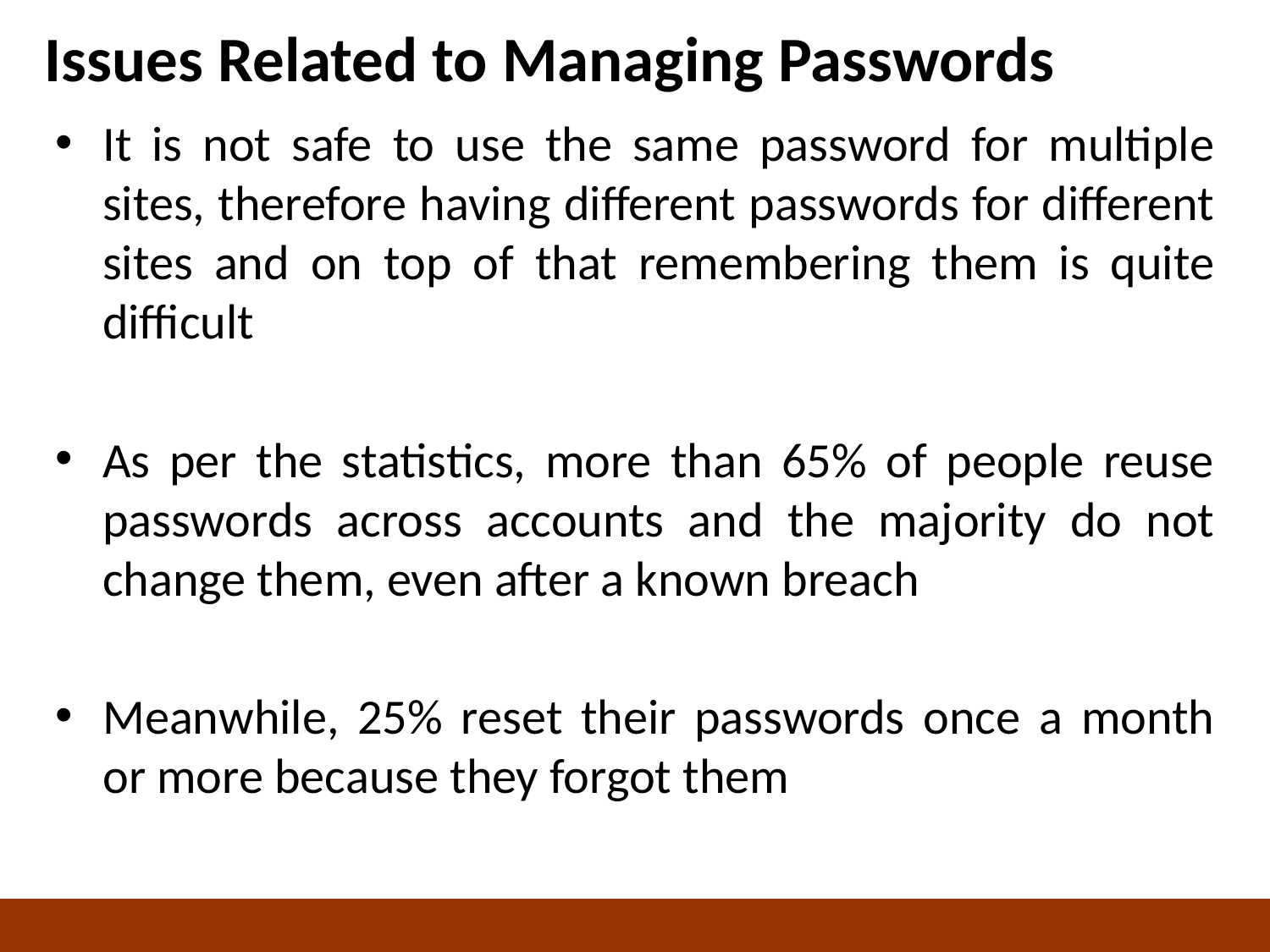

# Issues Related to Managing Passwords
It is not safe to use the same password for multiple sites, therefore having different passwords for different sites and on top of that remembering them is quite difficult

As per the statistics, more than 65% of people reuse passwords across accounts and the majority do not change them, even after a known breach

Meanwhile, 25% reset their passwords once a month or more because they forgot them